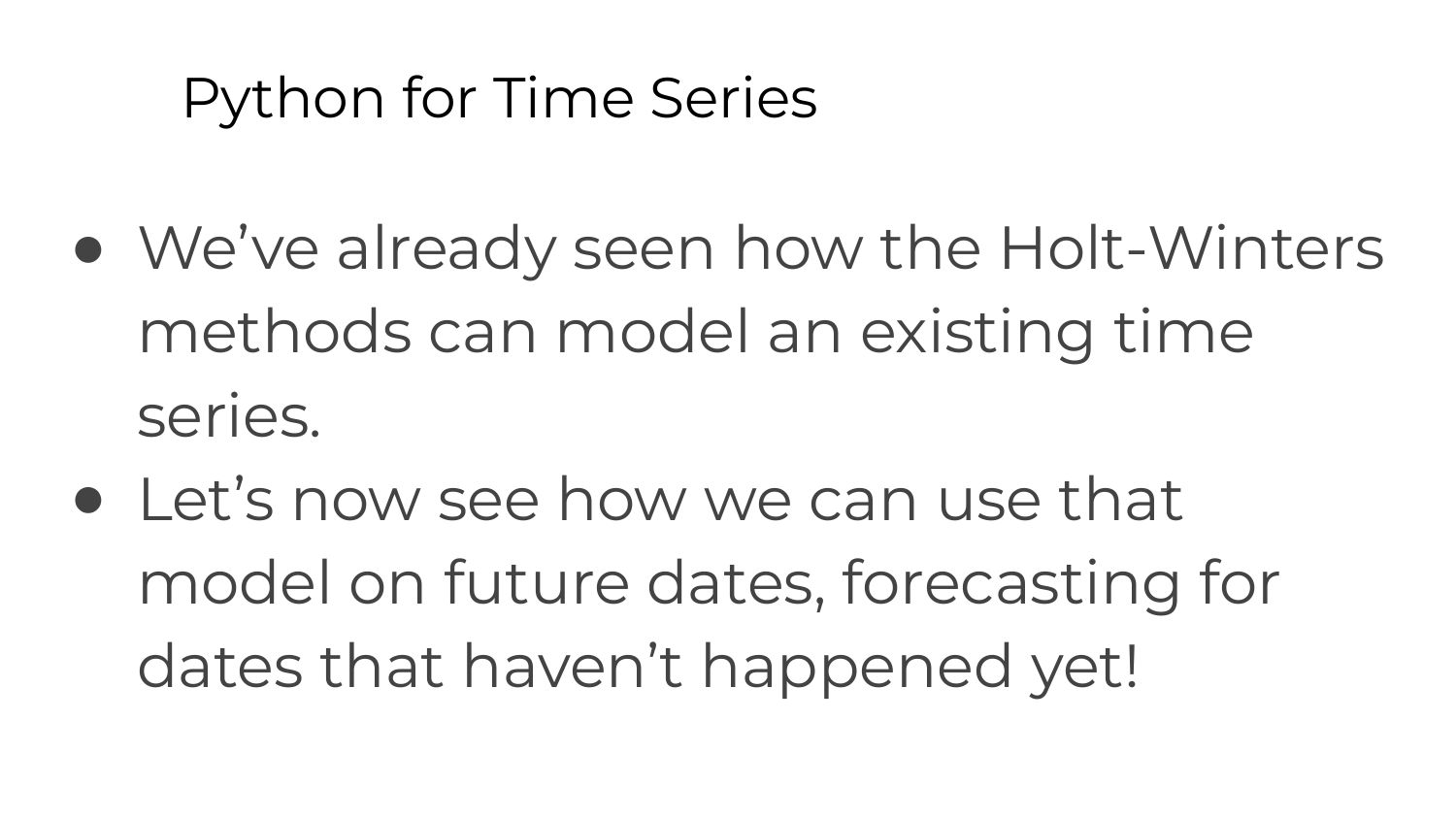

# Python for Time Series
We’ve already seen how the Holt-Winters methods can model an existing time series.
Let’s now see how we can use that model on future dates, forecasting for dates that haven’t happened yet!